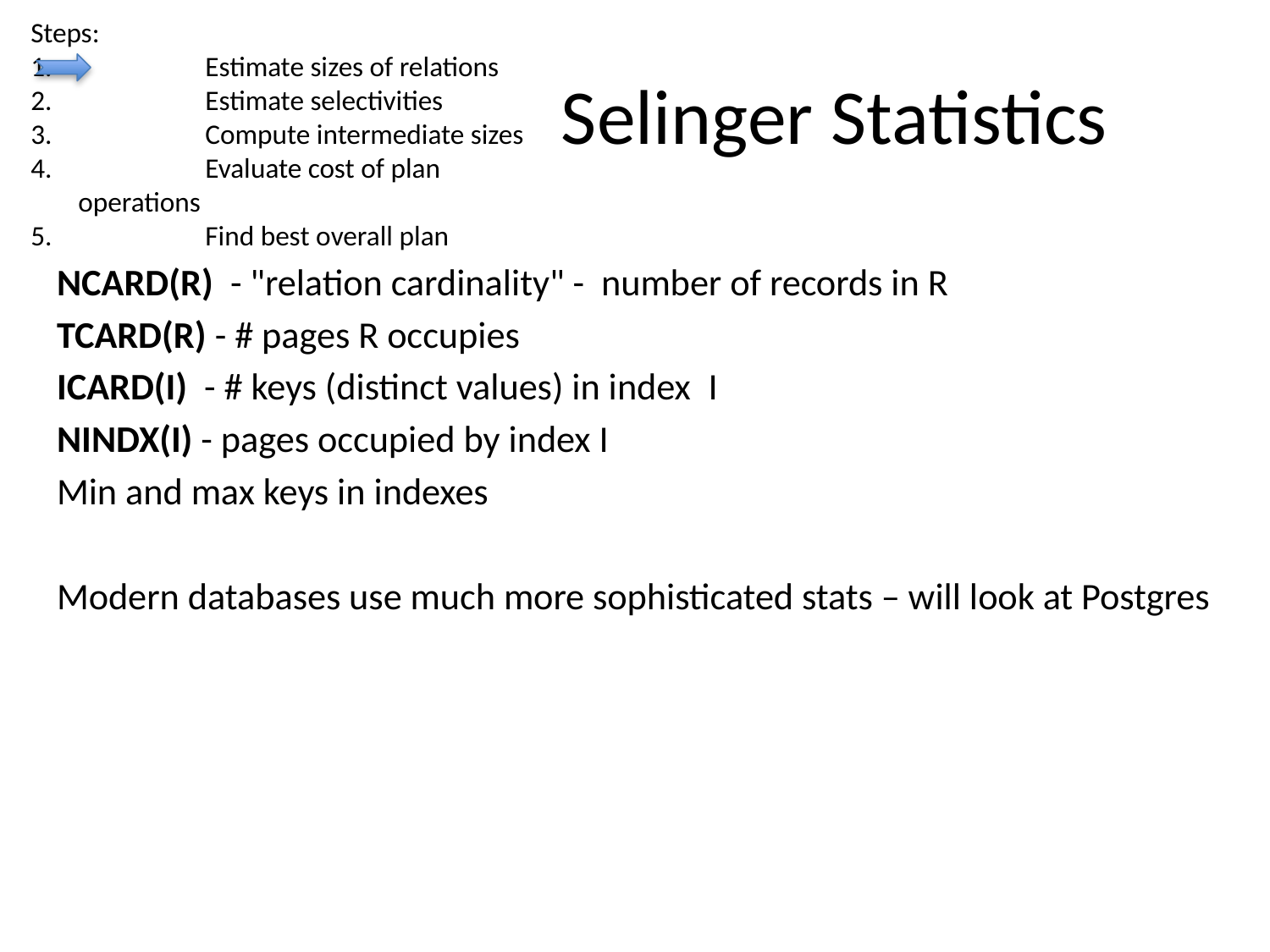

Steps:
	Estimate sizes of relations
	Estimate selectivities
	Compute intermediate sizes
	Evaluate cost of plan operations
	Find best overall plan
# Selinger Statistics

NCARD(R)  - "relation cardinality" -  number of records in R
TCARD(R) - # pages R occupies
ICARD(I)  - # keys (distinct values) in index  I
NINDX(I) - pages occupied by index I
Min and max keys in indexes

Modern databases use much more sophisticated stats – will look at Postgres